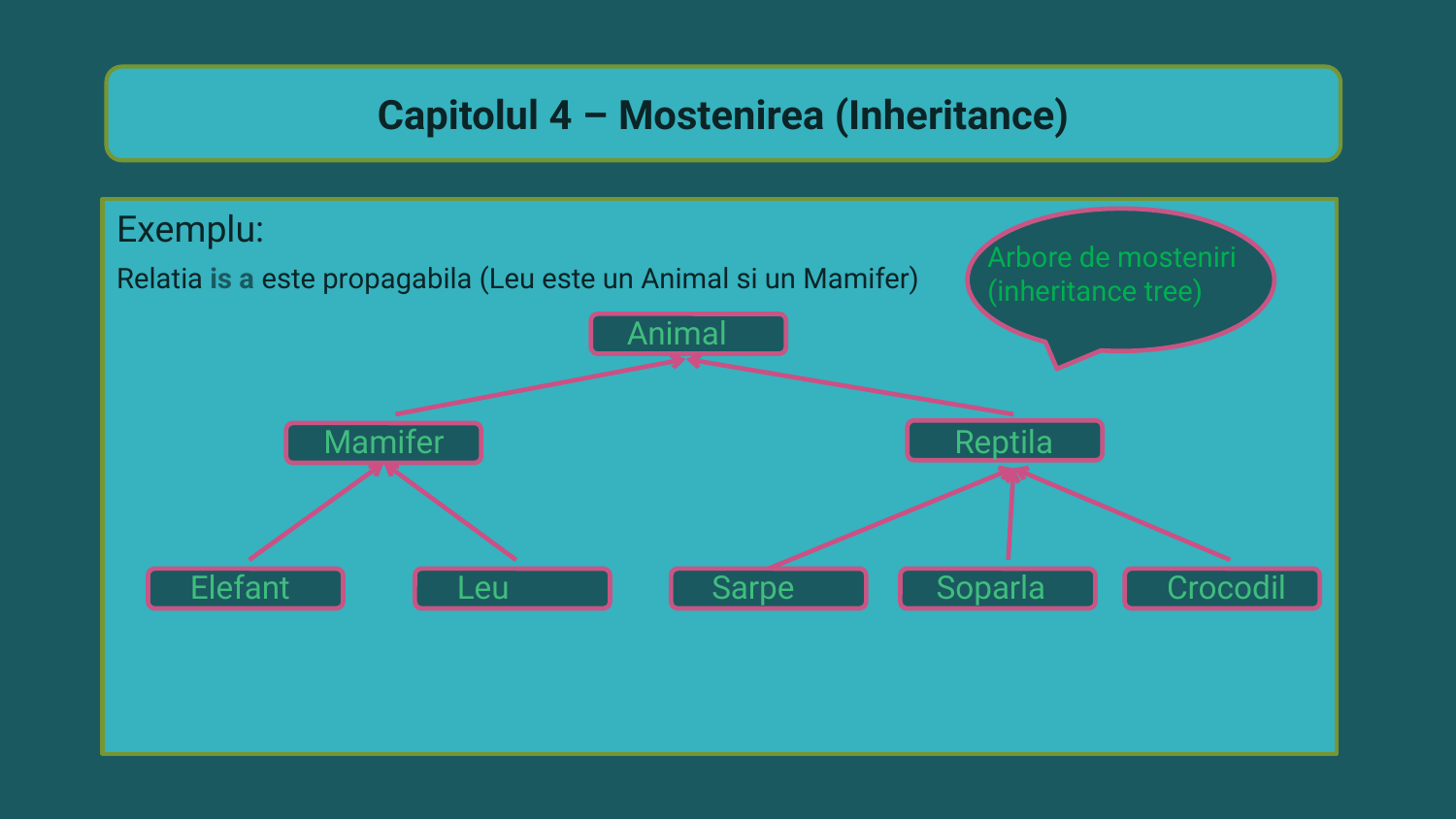

Capitolul 4 – Mostenirea (Inheritance)
Exemplu:
Relatia is a este propagabila (Leu este un Animal si un Mamifer)

Arbore de mosteniri
(inheritance tree)
Animal

Mamifer
Reptila

Elefant
Leu
Sarpe
Soparla
Crocodil